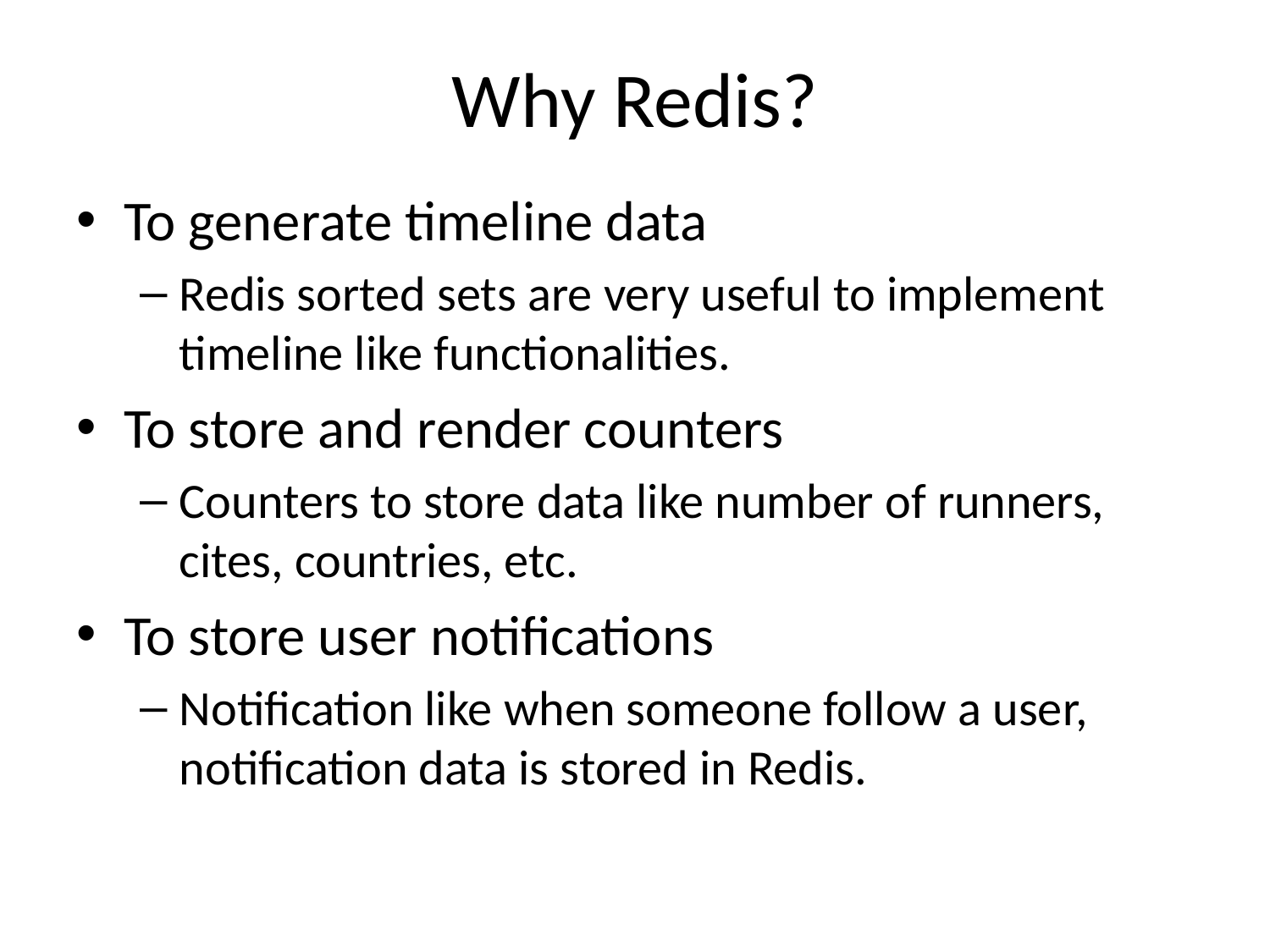

# Why Redis?
To generate timeline data
Redis sorted sets are very useful to implement timeline like functionalities.
To store and render counters
Counters to store data like number of runners, cites, countries, etc.
To store user notifications
Notification like when someone follow a user, notification data is stored in Redis.